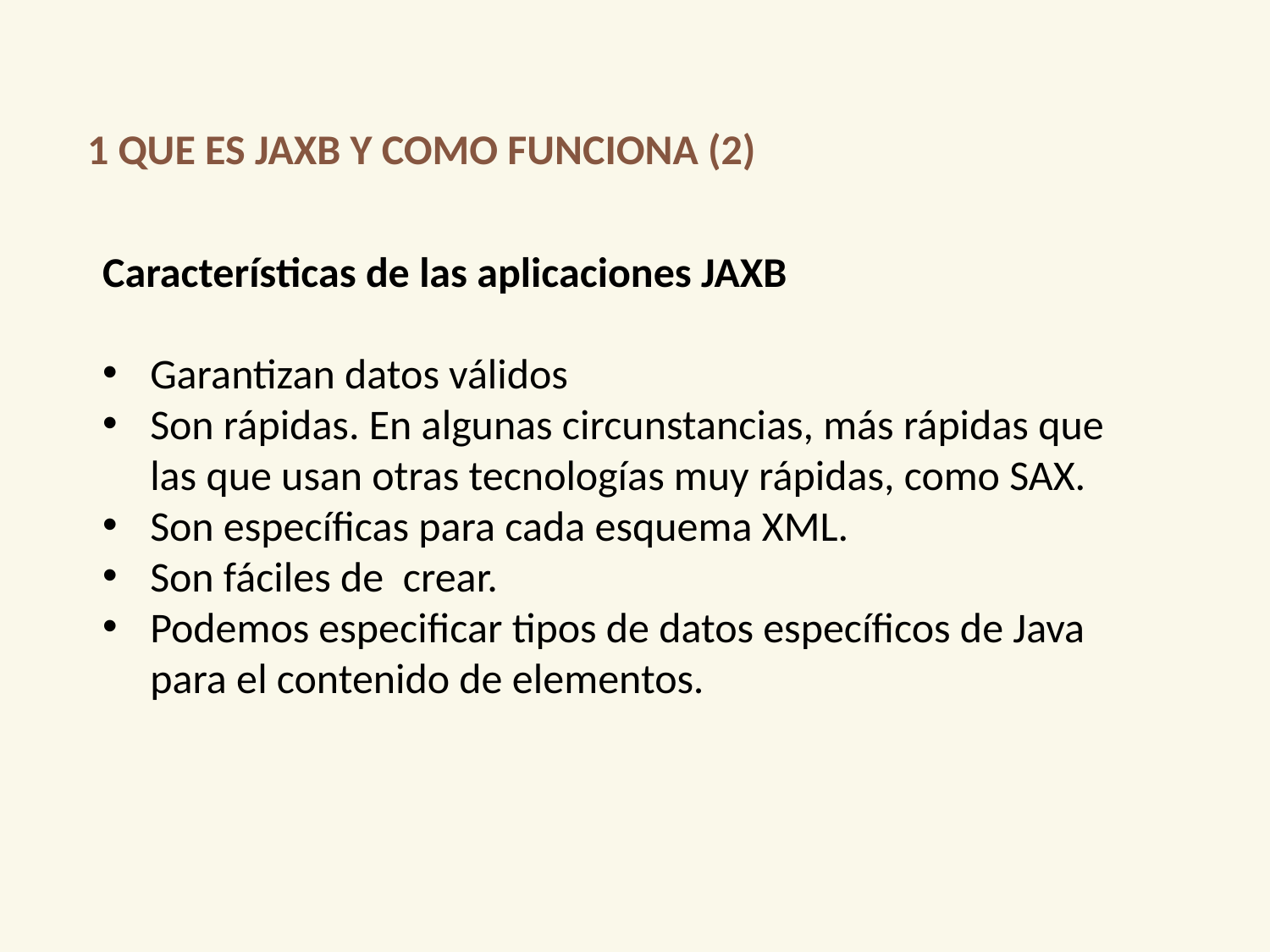

1 QUE ES JAXB Y COMO FUNCIONA (2)
Características de las aplicaciones JAXB

Garantizan datos válidos
Son rápidas. En algunas circunstancias, más rápidas que las que usan otras tecnologías muy rápidas, como SAX.
Son específicas para cada esquema XML.
Son fáciles de  crear.
Podemos especificar tipos de datos específicos de Java para el contenido de elementos.